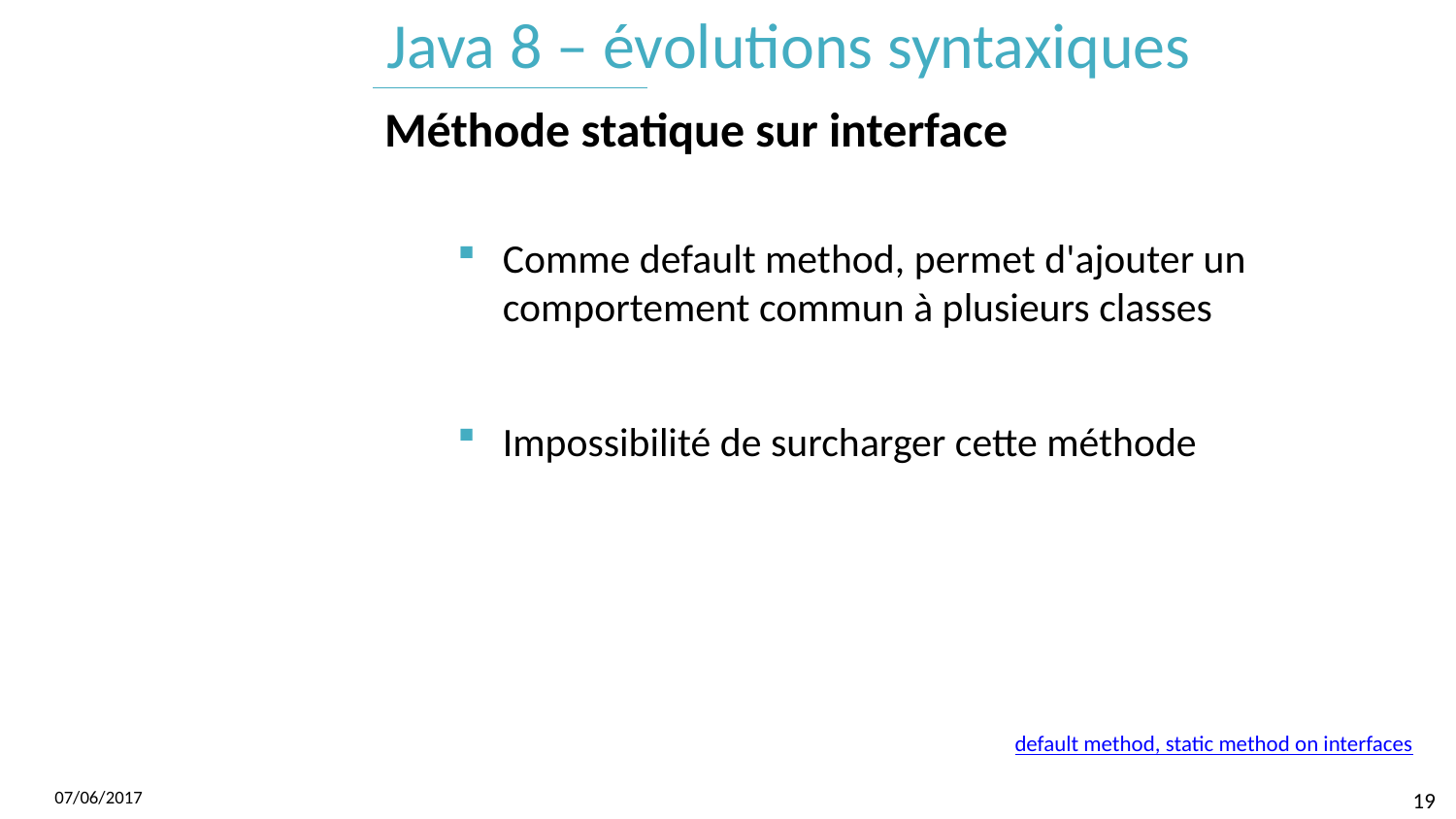

# Java 8 – évolutions syntaxiques
Méthode statique sur interface

Comme default method, permet d'ajouter un comportement commun à plusieurs classes

Impossibilité de surcharger cette méthode

default method, static method on interfaces
07/06/2017
19